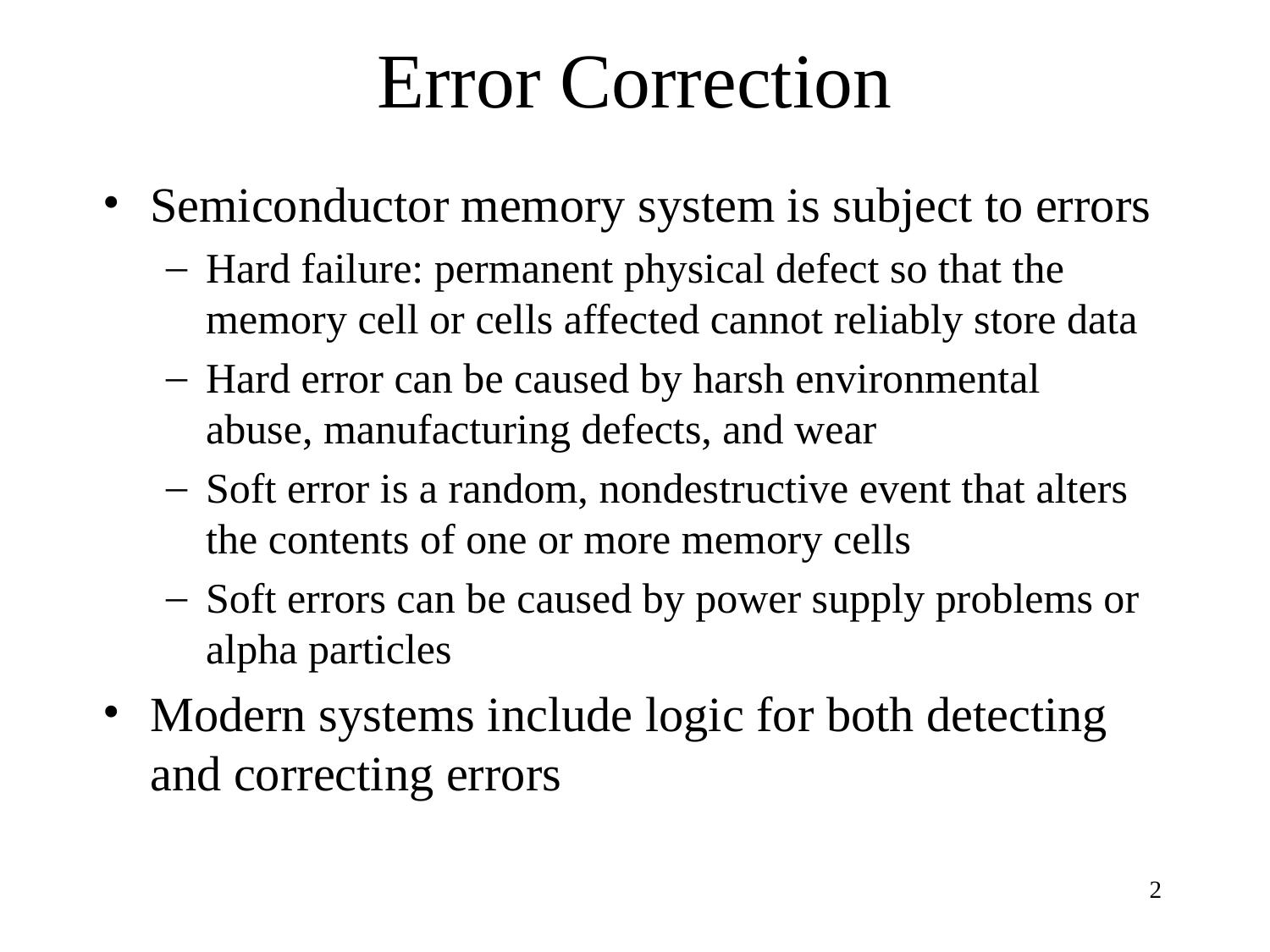

# Error Correction
Semiconductor memory system is subject to errors
Hard failure: permanent physical defect so that the memory cell or cells affected cannot reliably store data
Hard error can be caused by harsh environmental abuse, manufacturing defects, and wear
Soft error is a random, nondestructive event that alters the contents of one or more memory cells
Soft errors can be caused by power supply problems or alpha particles
Modern systems include logic for both detecting and correcting errors
2